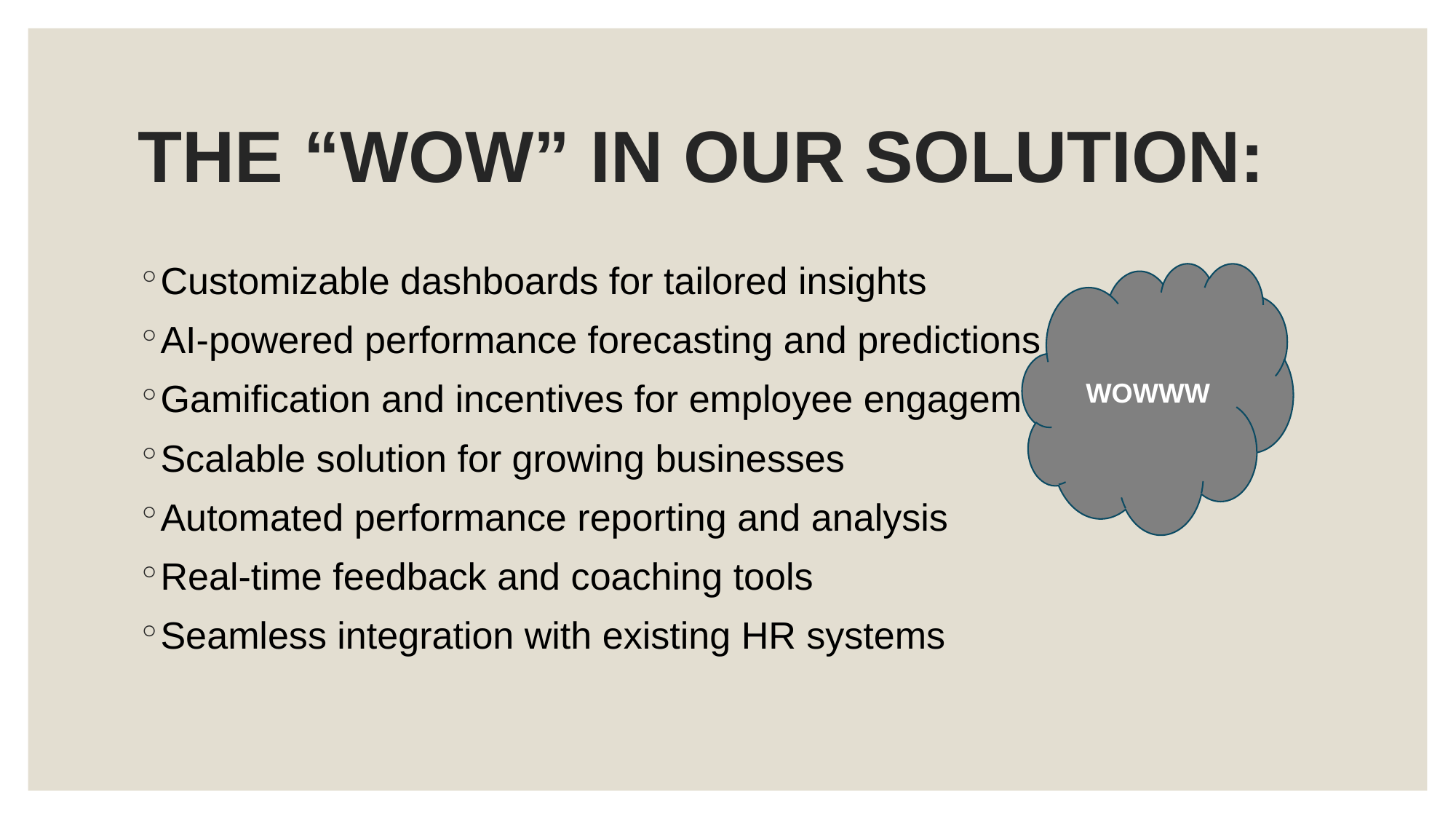

# THE “WOW” IN OUR SOLUTION:
Customizable dashboards for tailored insights
AI-powered performance forecasting and predictions
Gamification and incentives for employee engagement
Scalable solution for growing businesses
Automated performance reporting and analysis
Real-time feedback and coaching tools
Seamless integration with existing HR systems
WOWWW